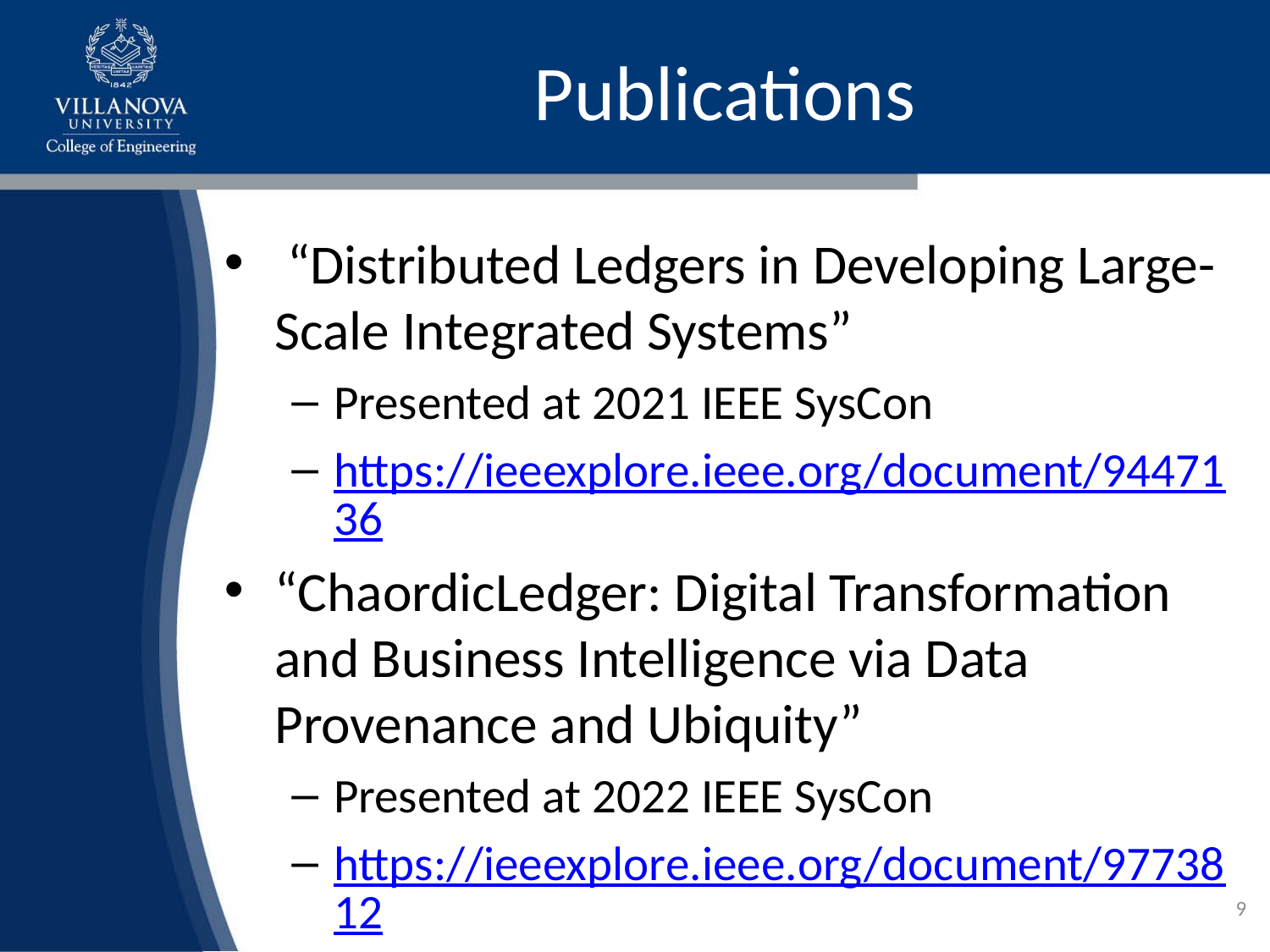

# Publications
 “Distributed Ledgers in Developing Large-Scale Integrated Systems”
Presented at 2021 IEEE SysCon
https://ieeexplore.ieee.org/document/9447136
“ChaordicLedger: Digital Transformation and Business Intelligence via Data Provenance and Ubiquity”
Presented at 2022 IEEE SysCon
https://ieeexplore.ieee.org/document/9773812

9